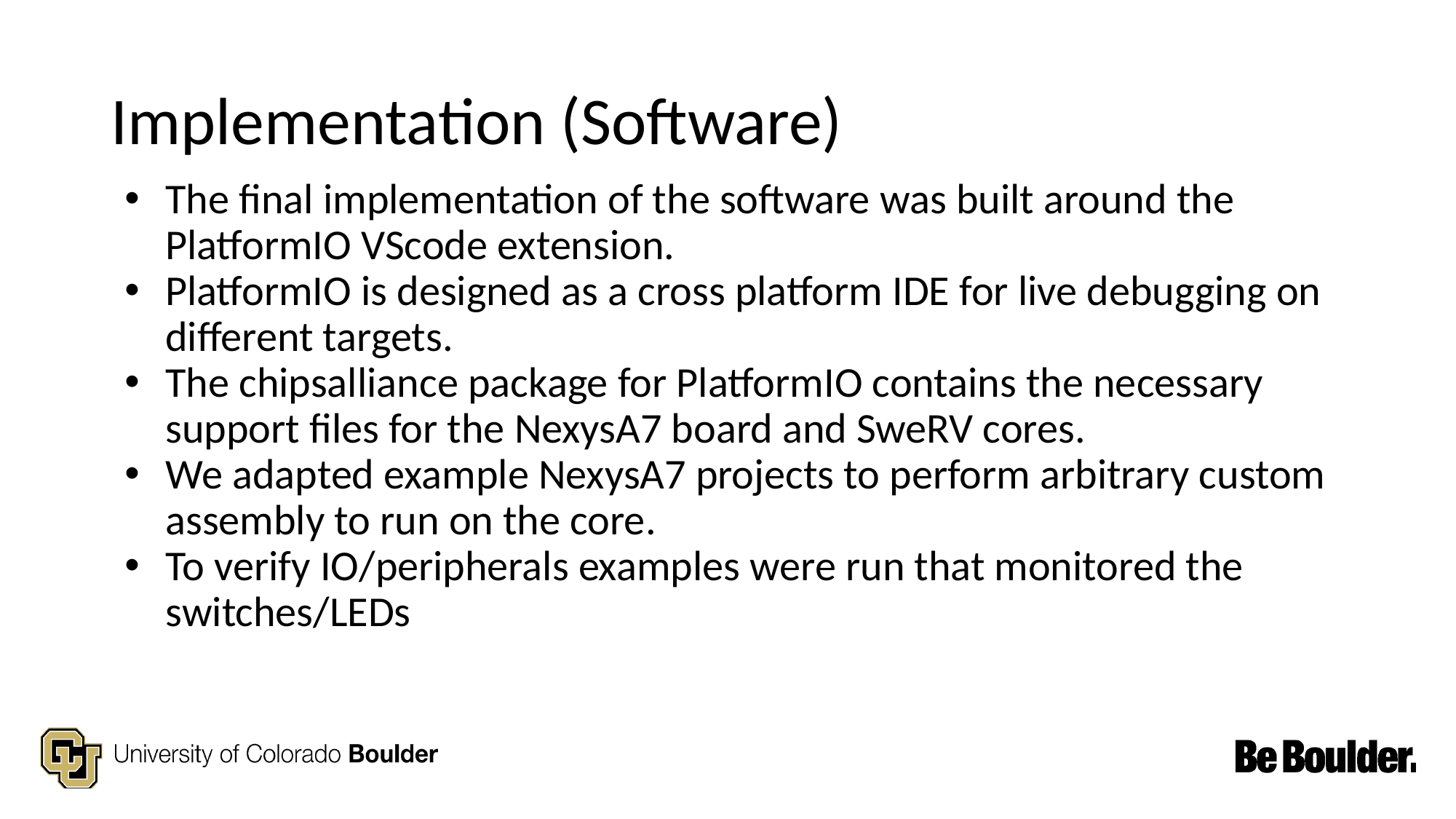

# Implementation (Software)
The final implementation of the software was built around the PlatformIO VScode extension.
PlatformIO is designed as a cross platform IDE for live debugging on different targets.
The chipsalliance package for PlatformIO contains the necessary support files for the NexysA7 board and SweRV cores.
We adapted example NexysA7 projects to perform arbitrary custom assembly to run on the core.
To verify IO/peripherals examples were run that monitored the switches/LEDs